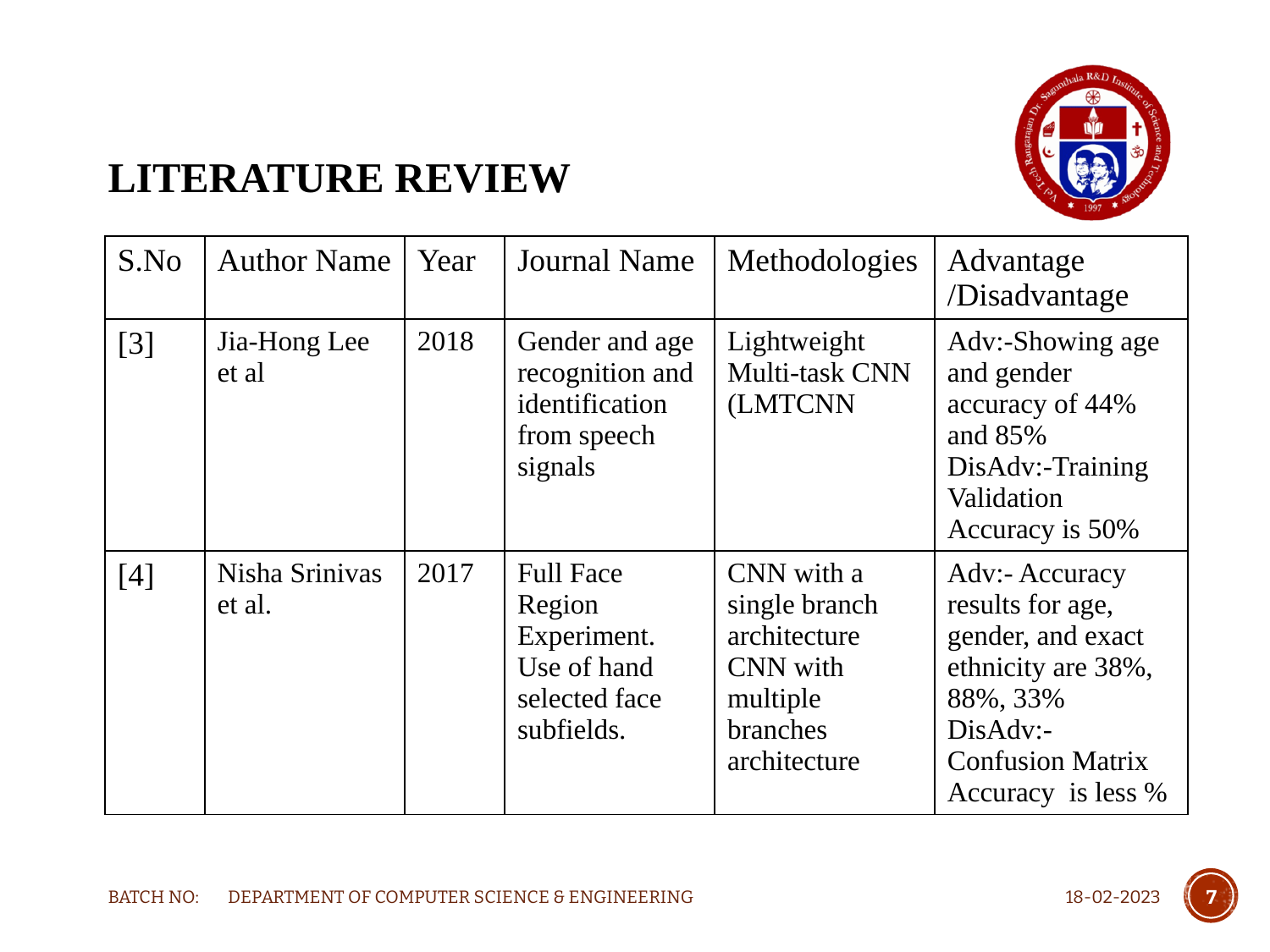

# LITERATURE REVIEW
| S.No | Author Name | Year | Journal Name | Methodologies | Advantage /Disadvantage |
| --- | --- | --- | --- | --- | --- |
| [3] | Jia-Hong Lee et al | 2018 | Gender and age recognition and identification from speech signals | Lightweight Multi-task CNN (LMTCNN | Adv:-Showing age and gender accuracy of 44% and 85% DisAdv:-Training Validation Accuracy is 50% |
| [4] | Nisha Srinivas et al. | 2017 | Full Face Region Experiment. Use of hand selected face subfields. | CNN with a single branch architecture CNN with multiple branches architecture | Adv:- Accuracy results for age, gender, and exact ethnicity are 38%, 88%, 33% DisAdv:- Confusion Matrix Accuracy is less % |

BATCH NO:        DEPARTMENT OF COMPUTER SCIENCE & ENGINEERING
18-02-2023
7